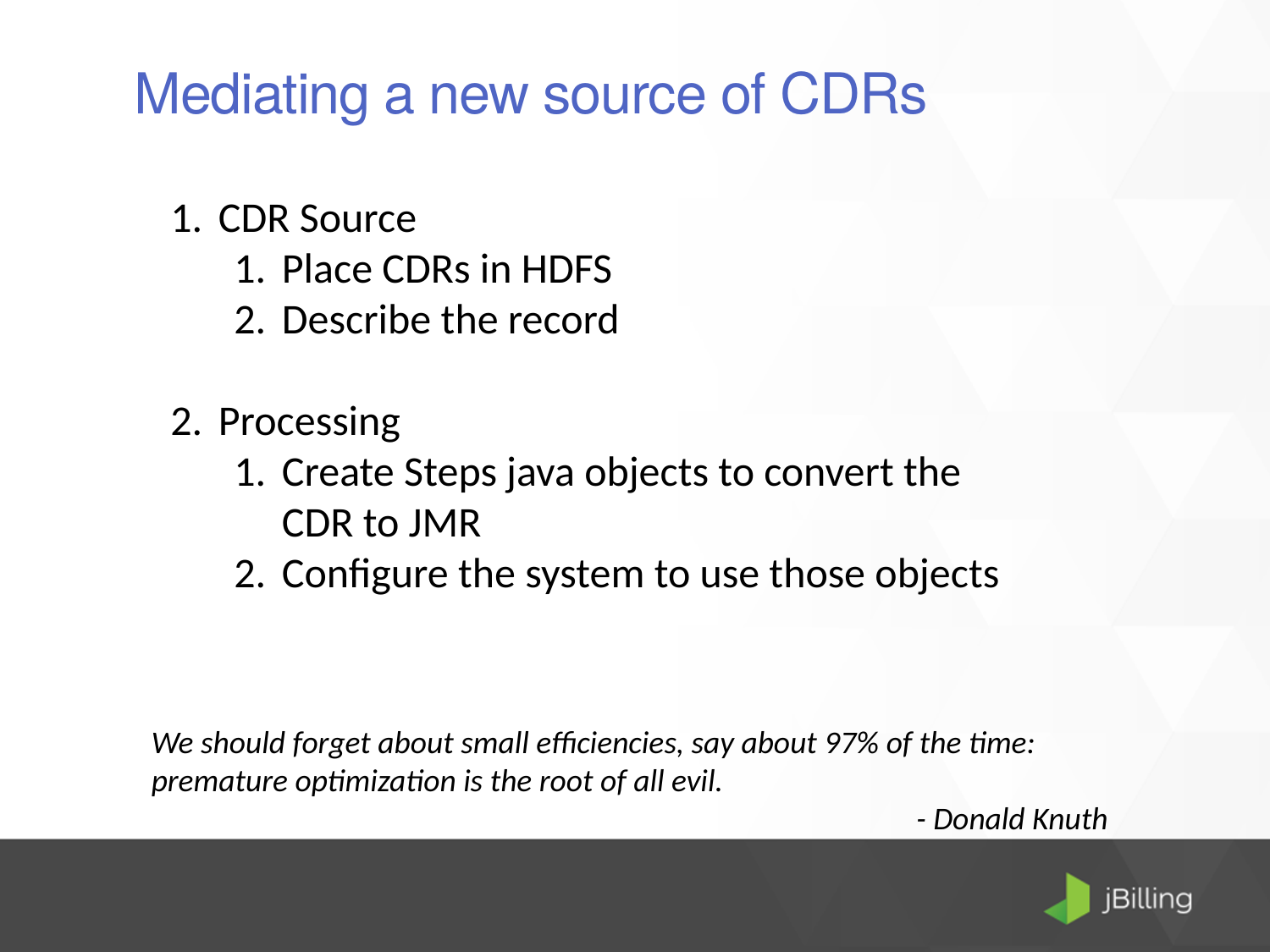

Mediating a new source of CDRs
CDR Source
Place CDRs in HDFS
Describe the record
Processing
Create Steps java objects to convert the CDR to JMR
Configure the system to use those objects
We should forget about small efficiencies, say about 97% of the time: premature optimization is the root of all evil.
- Donald Knuth